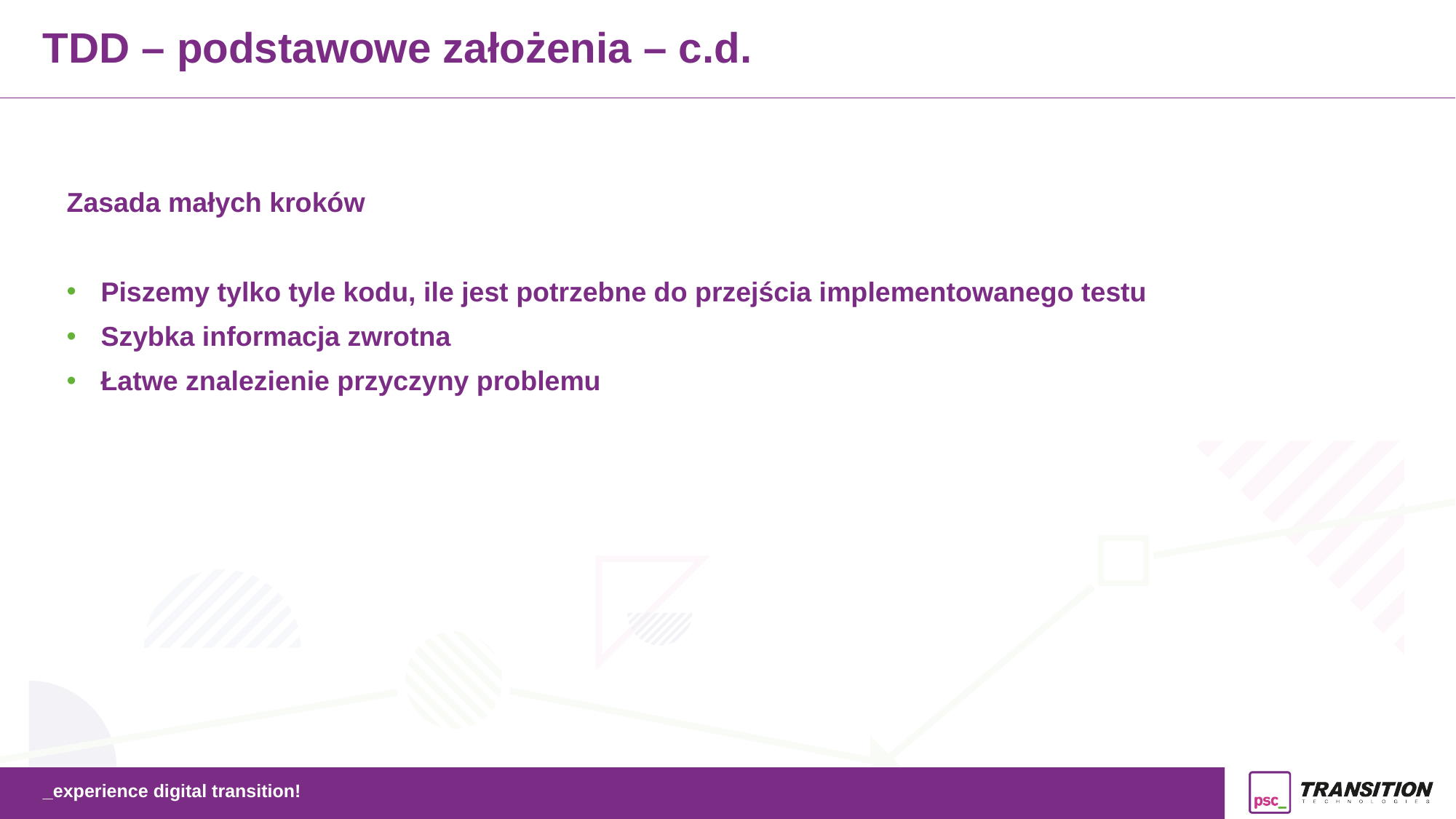

TDD – podstawowe założenia – c.d.

Zasada małych kroków

Piszemy tylko tyle kodu, ile jest potrzebne do przejścia implementowanego testu
Szybka informacja zwrotna
Łatwe znalezienie przyczyny problemu